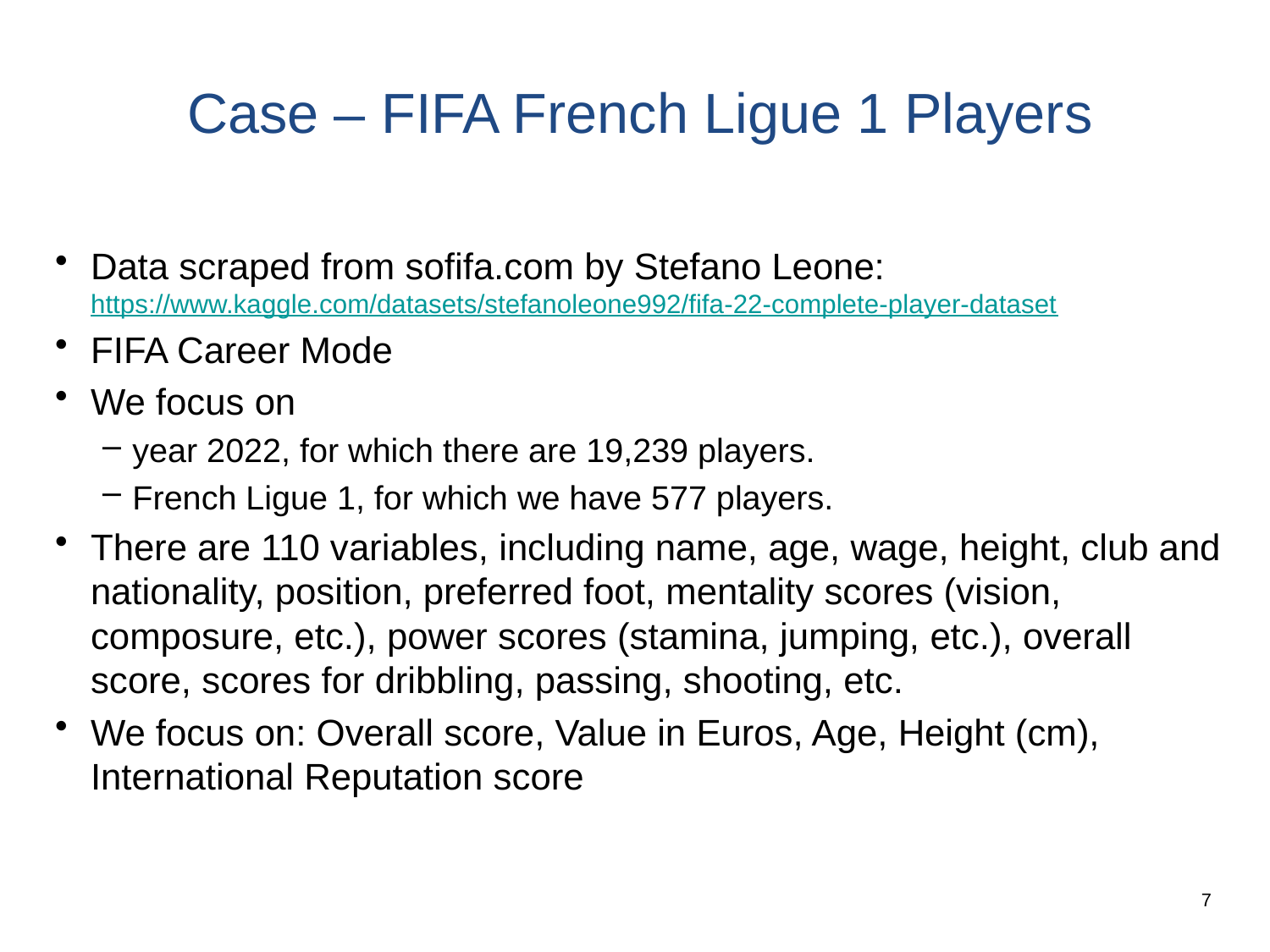

# Case – FIFA French Ligue 1 Players
Data scraped from sofifa.com by Stefano Leone: https://www.kaggle.com/datasets/stefanoleone992/fifa-22-complete-player-dataset
FIFA Career Mode
We focus on
year 2022, for which there are 19,239 players.
French Ligue 1, for which we have 577 players.
There are 110 variables, including name, age, wage, height, club and nationality, position, preferred foot, mentality scores (vision, composure, etc.), power scores (stamina, jumping, etc.), overall score, scores for dribbling, passing, shooting, etc.
We focus on: Overall score, Value in Euros, Age, Height (cm), International Reputation score

7